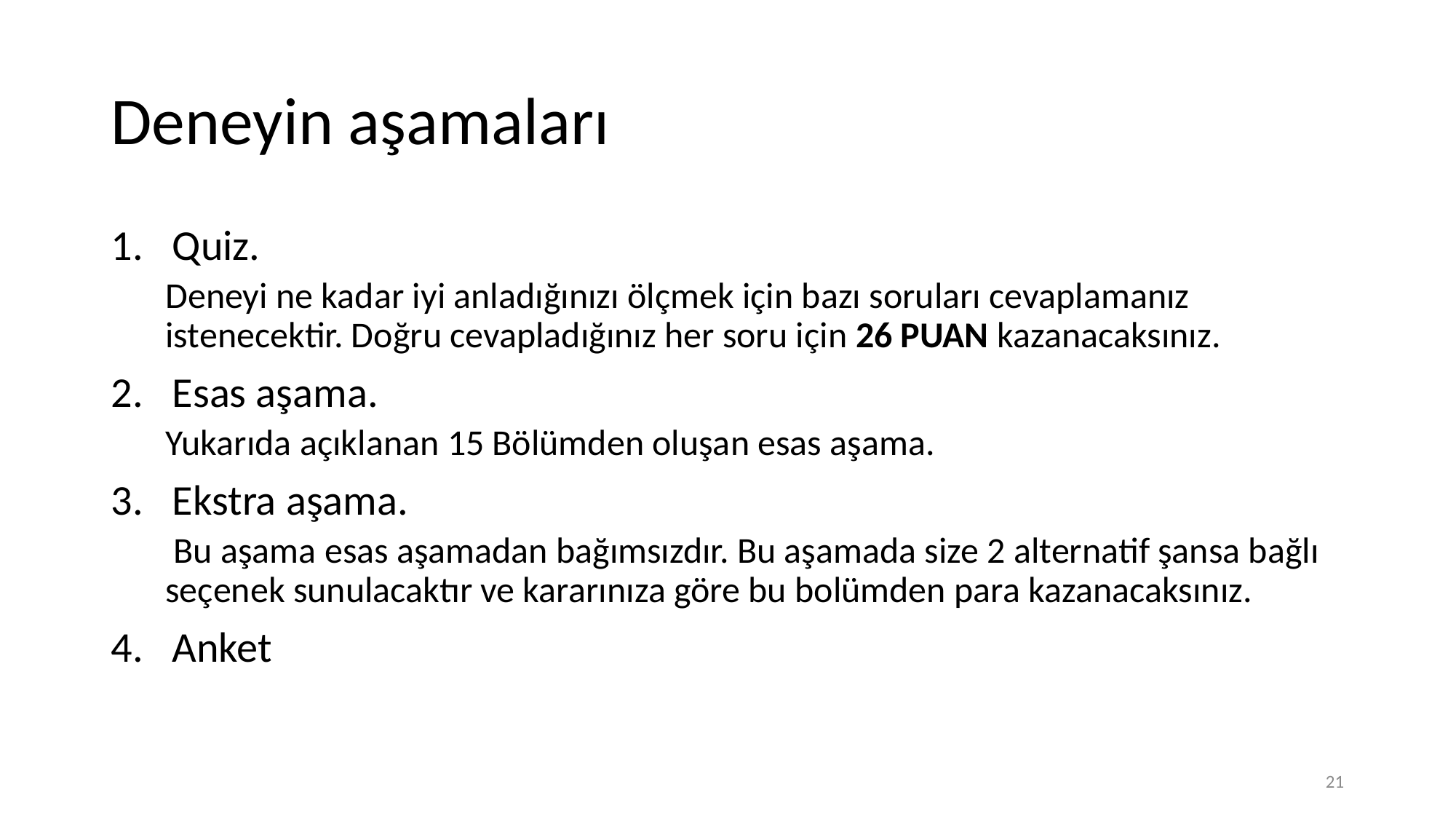

# Deneyin aşamaları
Quiz.
Deneyi ne kadar iyi anladığınızı ölçmek için bazı soruları cevaplamanız istenecektir. Doğru cevapladığınız her soru için 26 PUAN kazanacaksınız.
Esas aşama.
Yukarıda açıklanan 15 Bölümden oluşan esas aşama.
Ekstra aşama.
 Bu aşama esas aşamadan bağımsızdır. Bu aşamada size 2 alternatif şansa bağlı seçenek sunulacaktır ve kararınıza göre bu bolümden para kazanacaksınız.
Anket
21